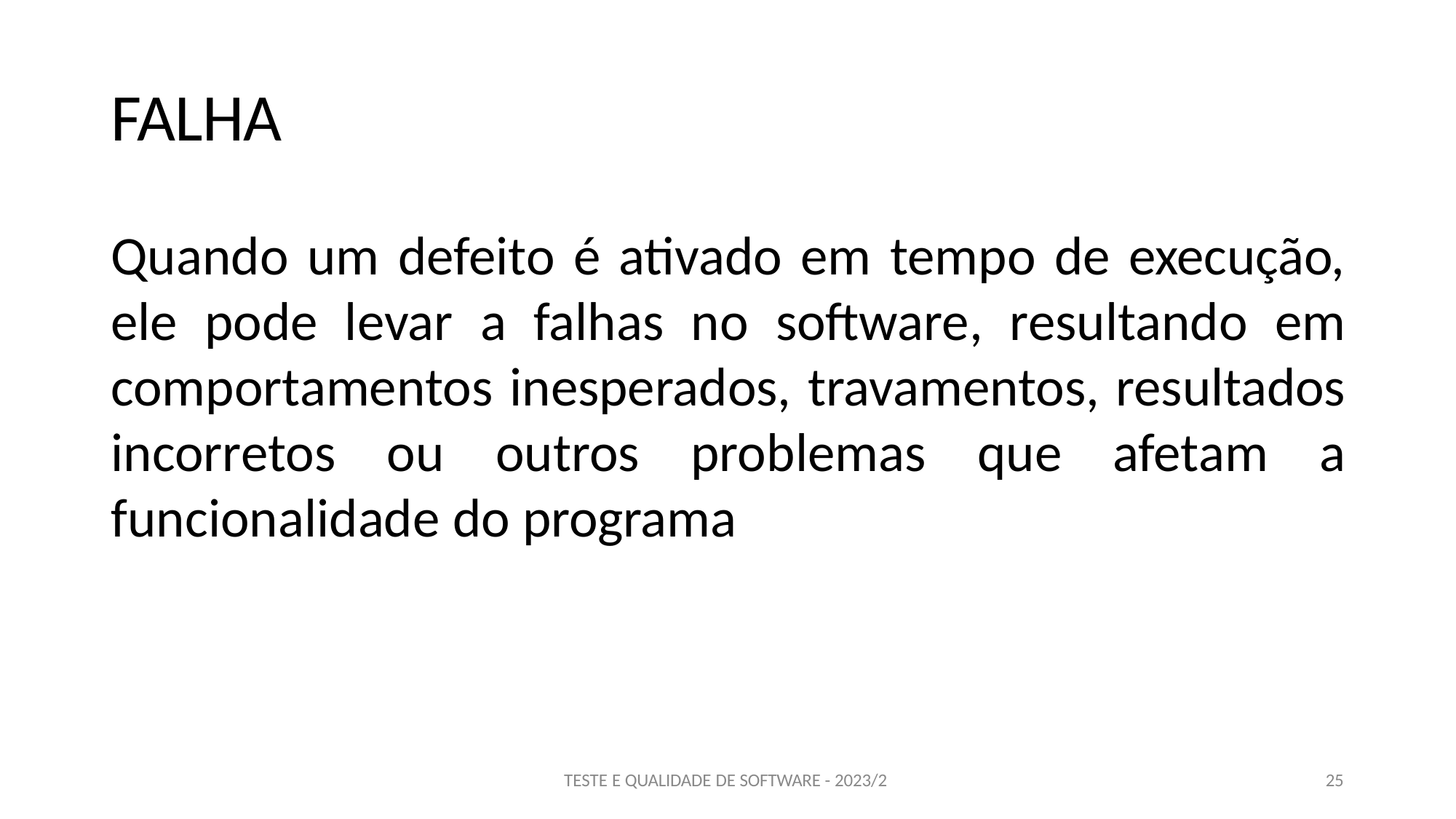

# FALHA
Quando um defeito é ativado em tempo de execução, ele pode levar a falhas no software, resultando em comportamentos inesperados, travamentos, resultados incorretos  ou  outros  problemas  que  afetam  a funcionalidade do programa
TESTE E QUALIDADE DE SOFTWARE - 2023/2
25